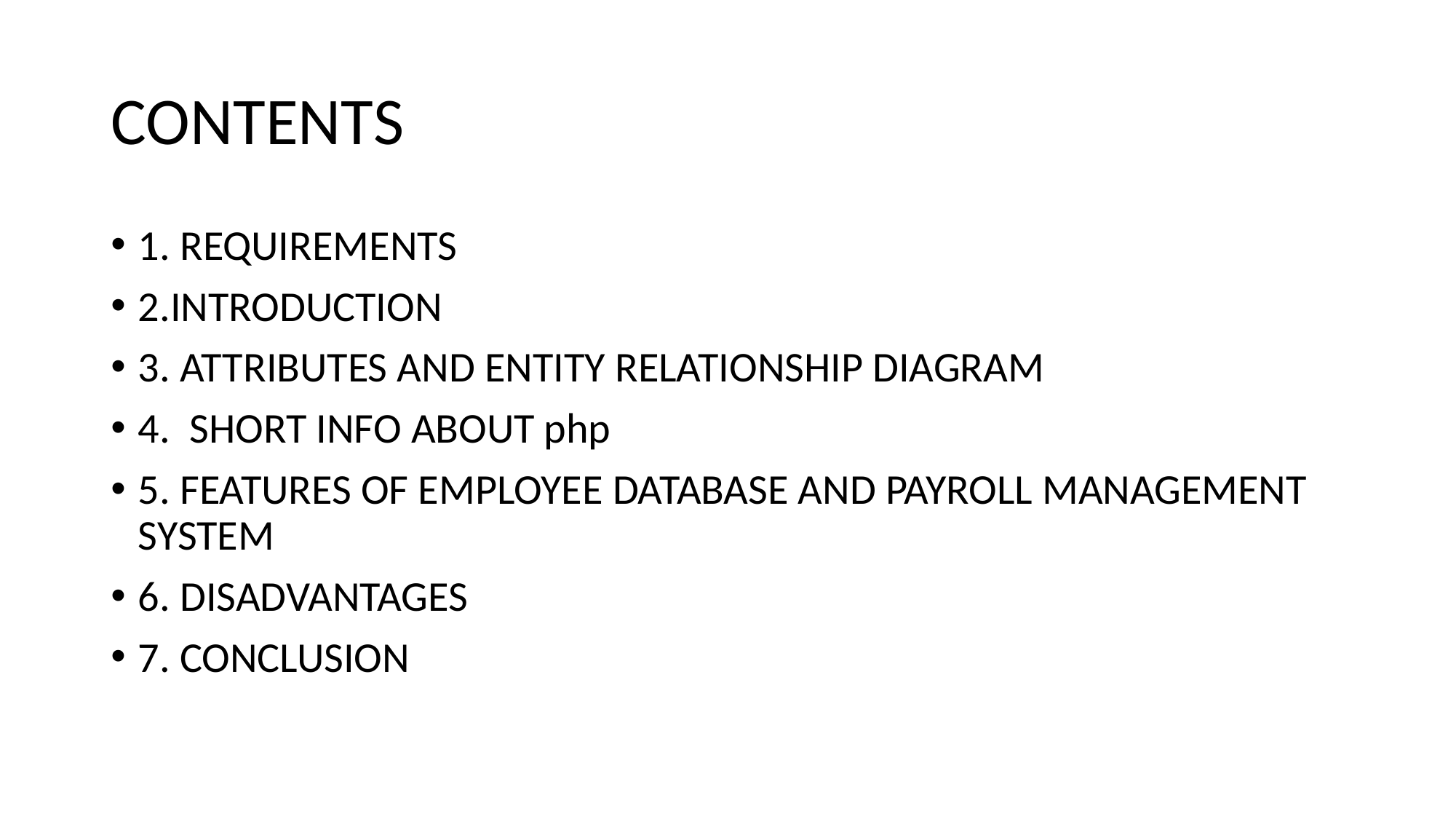

# CONTENTS
1. REQUIREMENTS
2.INTRODUCTION
3. ATTRIBUTES AND ENTITY RELATIONSHIP DIAGRAM
4.  SHORT INFO ABOUT php
5. FEATURES OF EMPLOYEE DATABASE AND PAYROLL MANAGEMENT SYSTEM
6. DISADVANTAGES
7. CONCLUSION